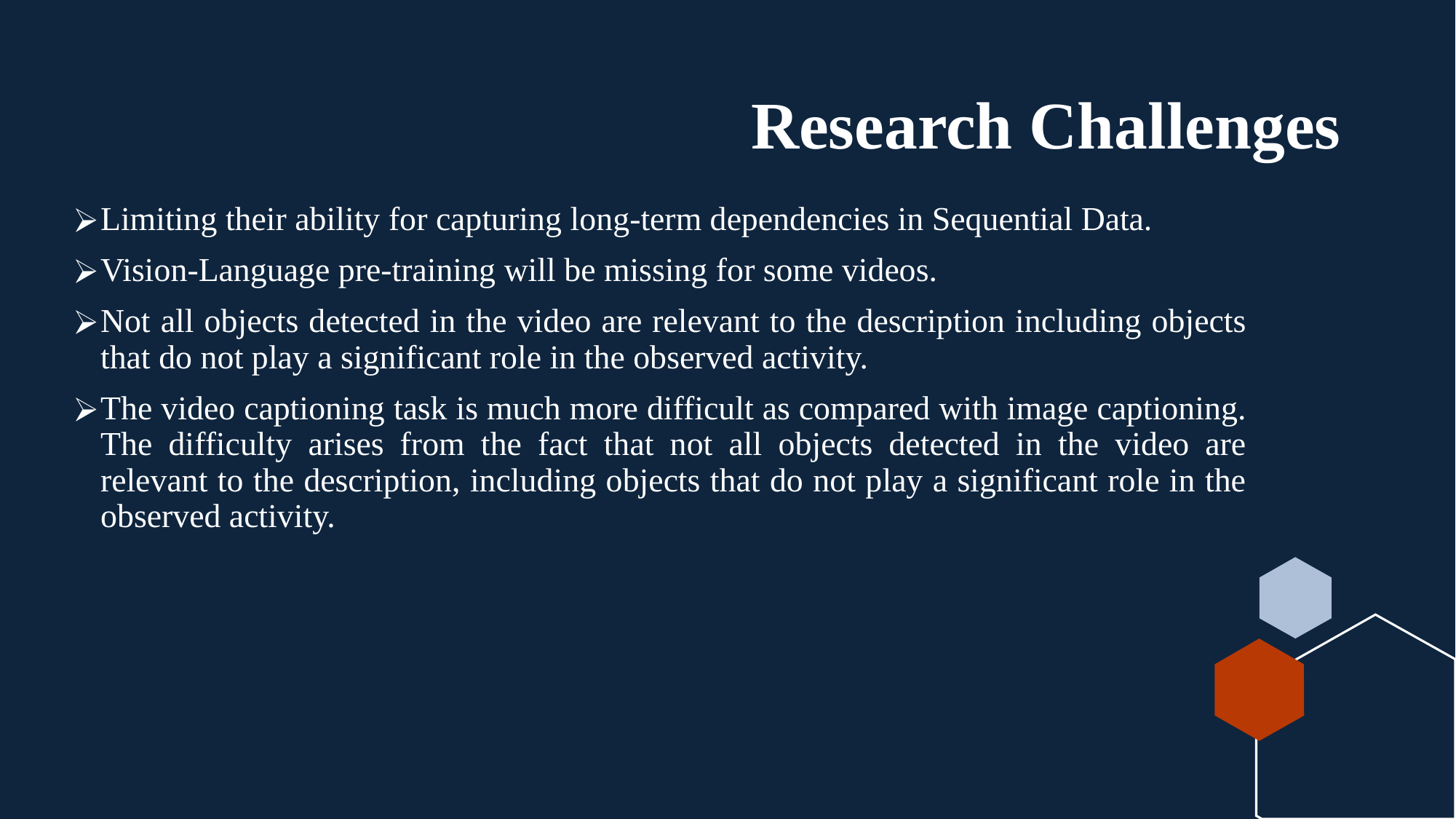

# Research Challenges
Limiting their ability for capturing long-term dependencies in Sequential Data.
Vision-Language pre-training will be missing for some videos.
Not all objects detected in the video are relevant to the description including objects that do not play a significant role in the observed activity.
The video captioning task is much more difficult as compared with image captioning. The difficulty arises from the fact that not all objects detected in the video are relevant to the description, including objects that do not play a significant role in the observed activity.